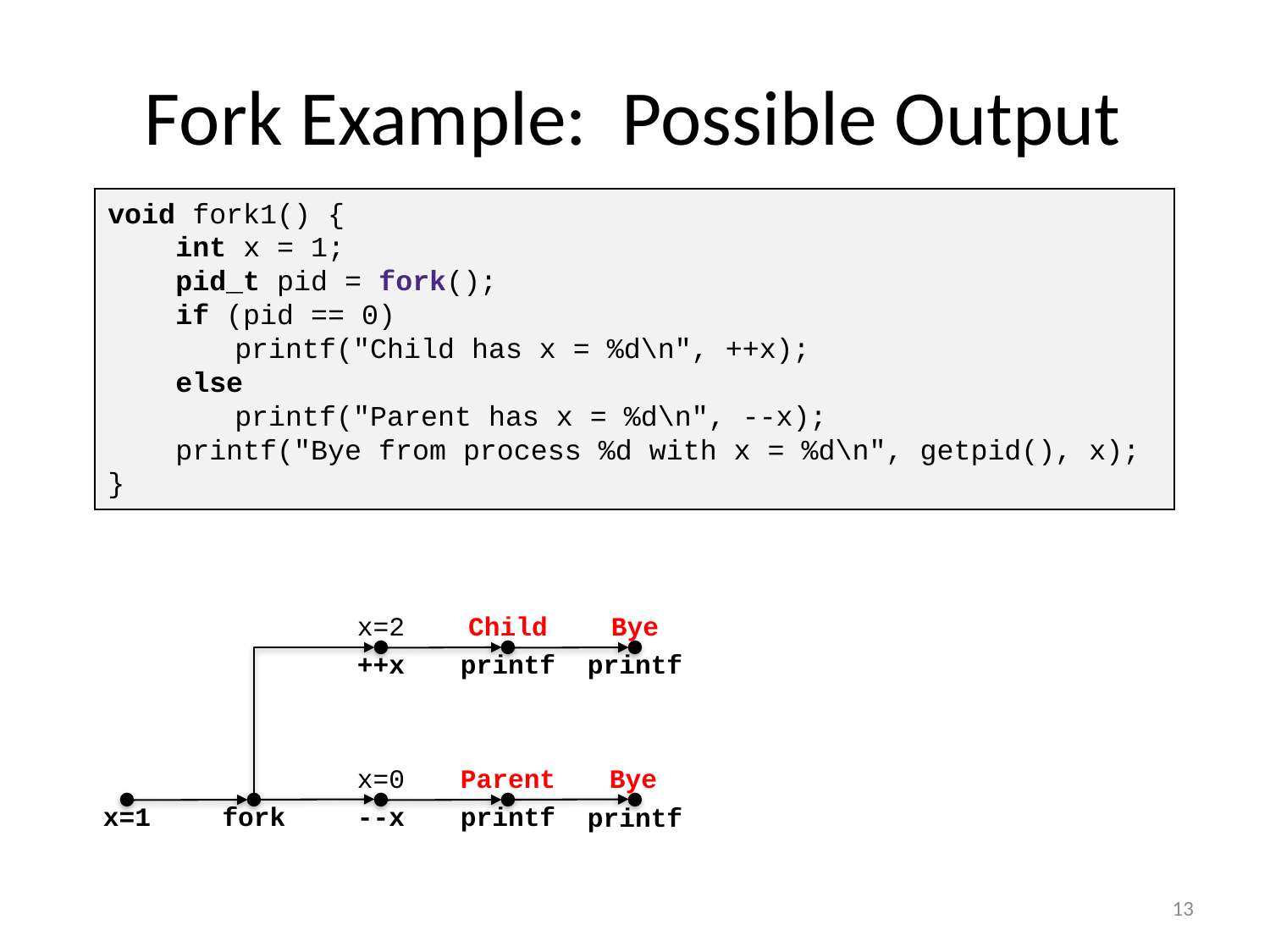

# Fork Example:  Possible Output
void fork1() {
    int x = 1;
    pid_t pid = fork();
    if (pid == 0)
	printf("Child has x = %d\n", ++x);
    else
	printf("Parent has x = %d\n", --x);
    printf("Bye from process %d with x = %d\n", getpid(), x);
}
Child
Bye

++x
printf
printf
Parent
Bye

fork
--x
printf
x=1
printf
x=2
x=0
13